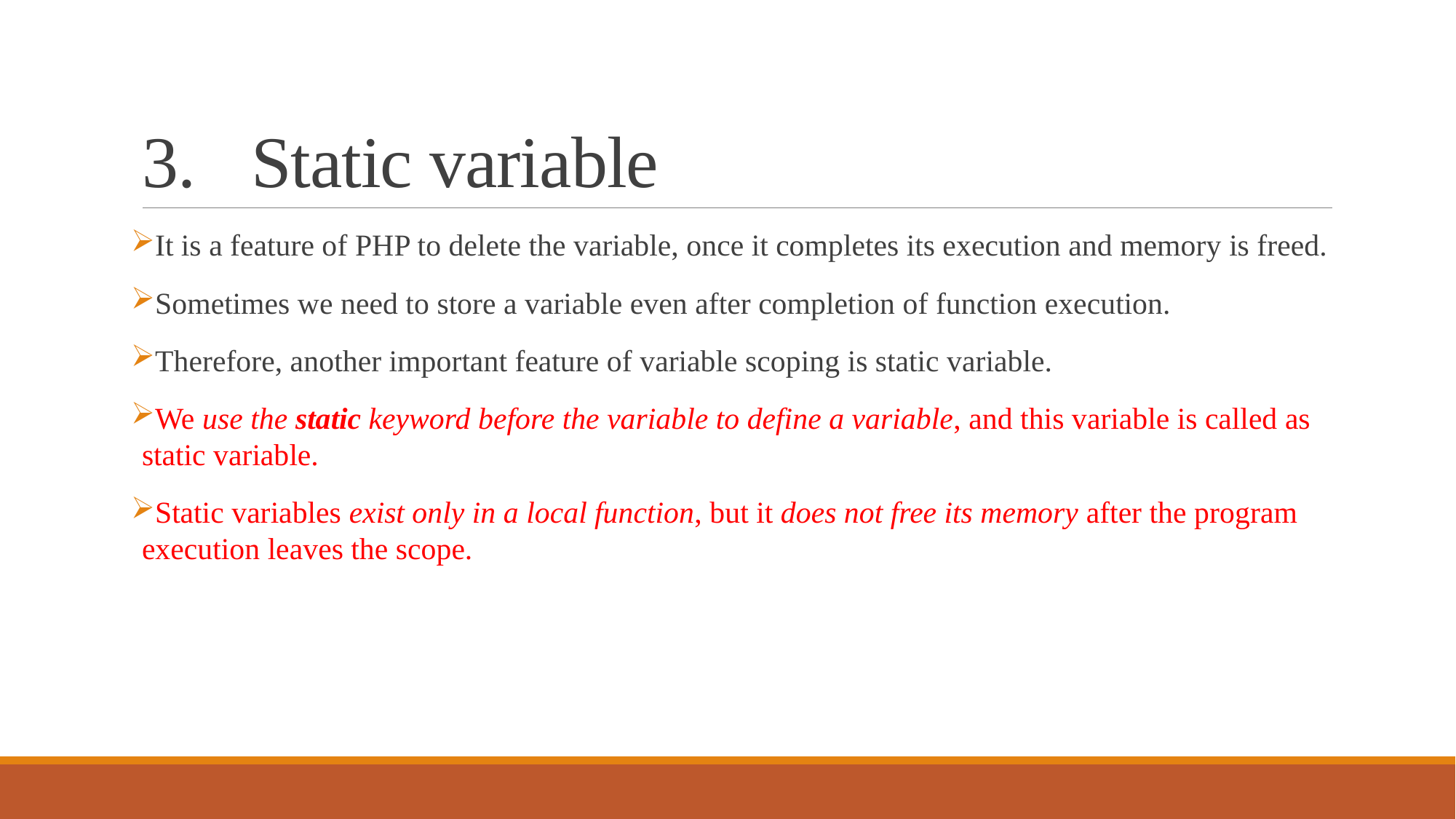

# Static variable
It is a feature of PHP to delete the variable, once it completes its execution and memory is freed.
Sometimes we need to store a variable even after completion of function execution.
Therefore, another important feature of variable scoping is static variable.
We use the static keyword before the variable to define a variable, and this variable is called as static variable.
Static variables exist only in a local function, but it does not free its memory after the program execution leaves the scope.